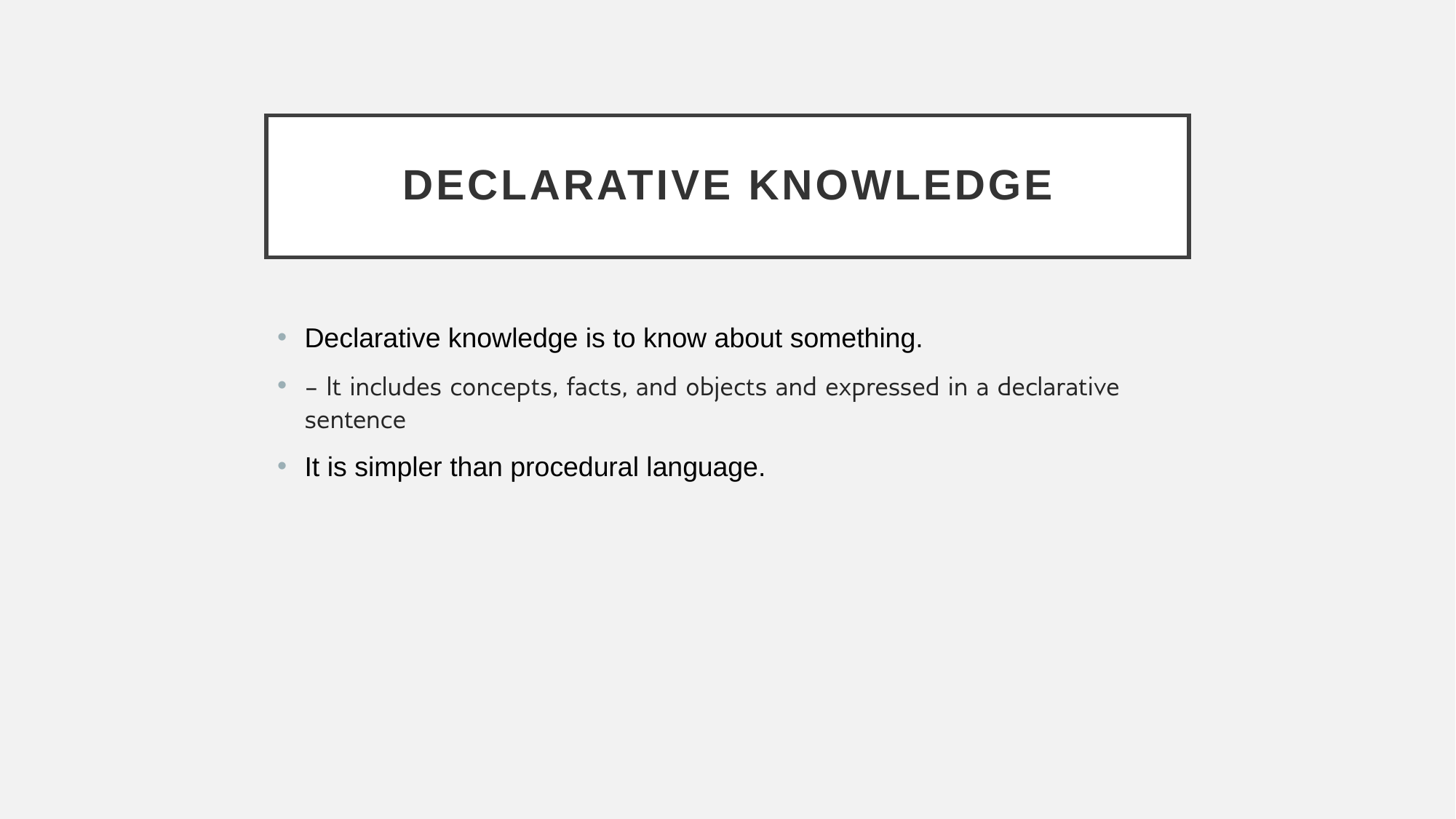

# Declarative Knowledge
Declarative knowledge is to know about something.
– It includes concepts, facts, and objects and expressed in a declarative sentence
It is simpler than procedural language.